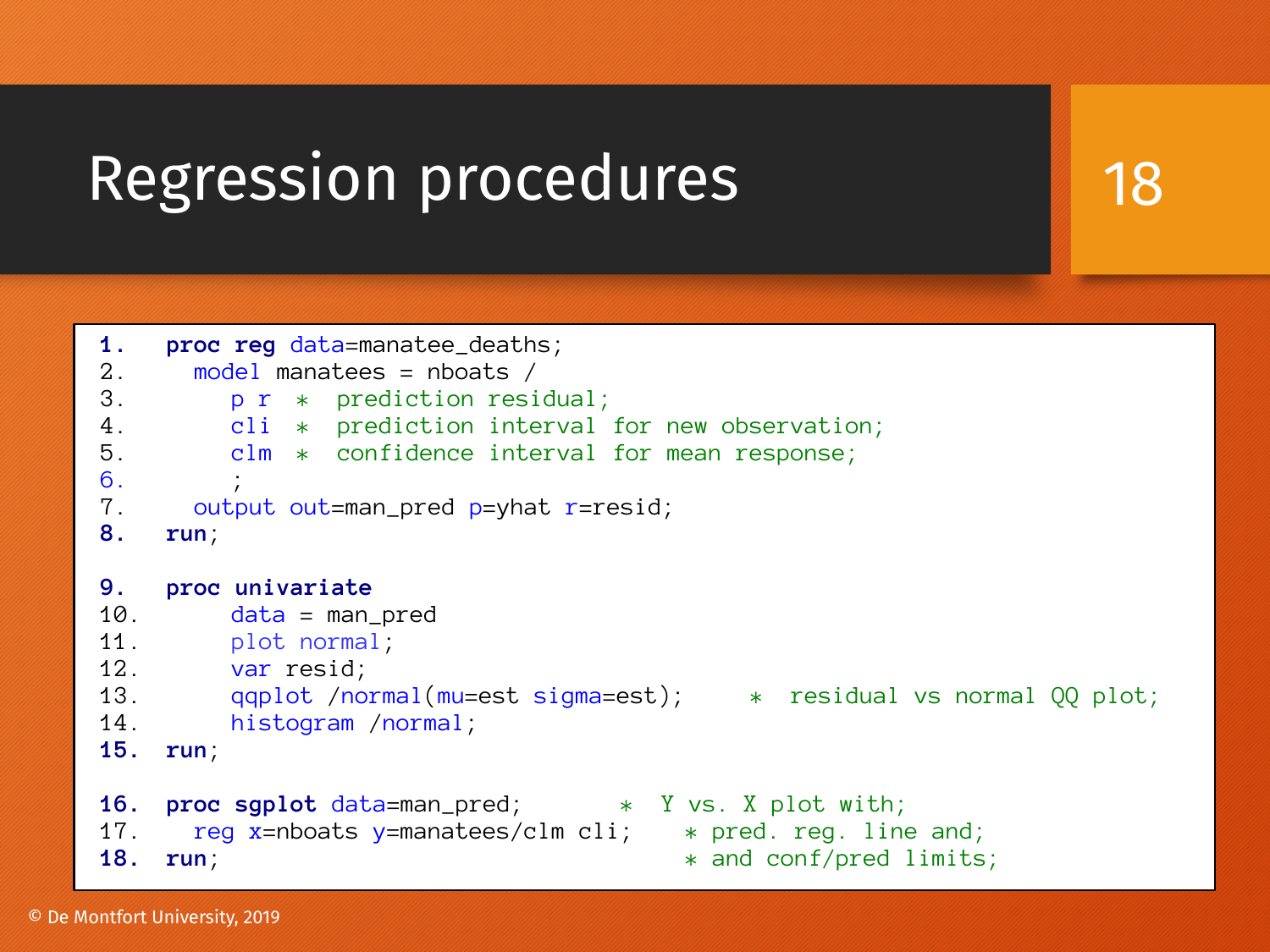

# Regression procedures
18
proc reg data=manatee_deaths;
  model manatees = nboats /
		p r 	*  prediction residual;
		cli 	*  prediction interval for new observation;
		clm	*  confidence interval for mean response;
	;
  output out=man_pred p=yhat r=resid;
run;

proc univariate
	data = man_pred
	plot normal;
	var resid;
	qqplot /normal(mu=est sigma=est);	*  residual vs normal QQ plot;
	histogram /normal;
run;

proc sgplot data=man_pred;   	*  Y vs. X plot with;
  reg x=nboats y=manatees/clm cli; 	* pred. reg. line and;
run;                               	* and conf/pred limits;
© De Montfort University, 2019